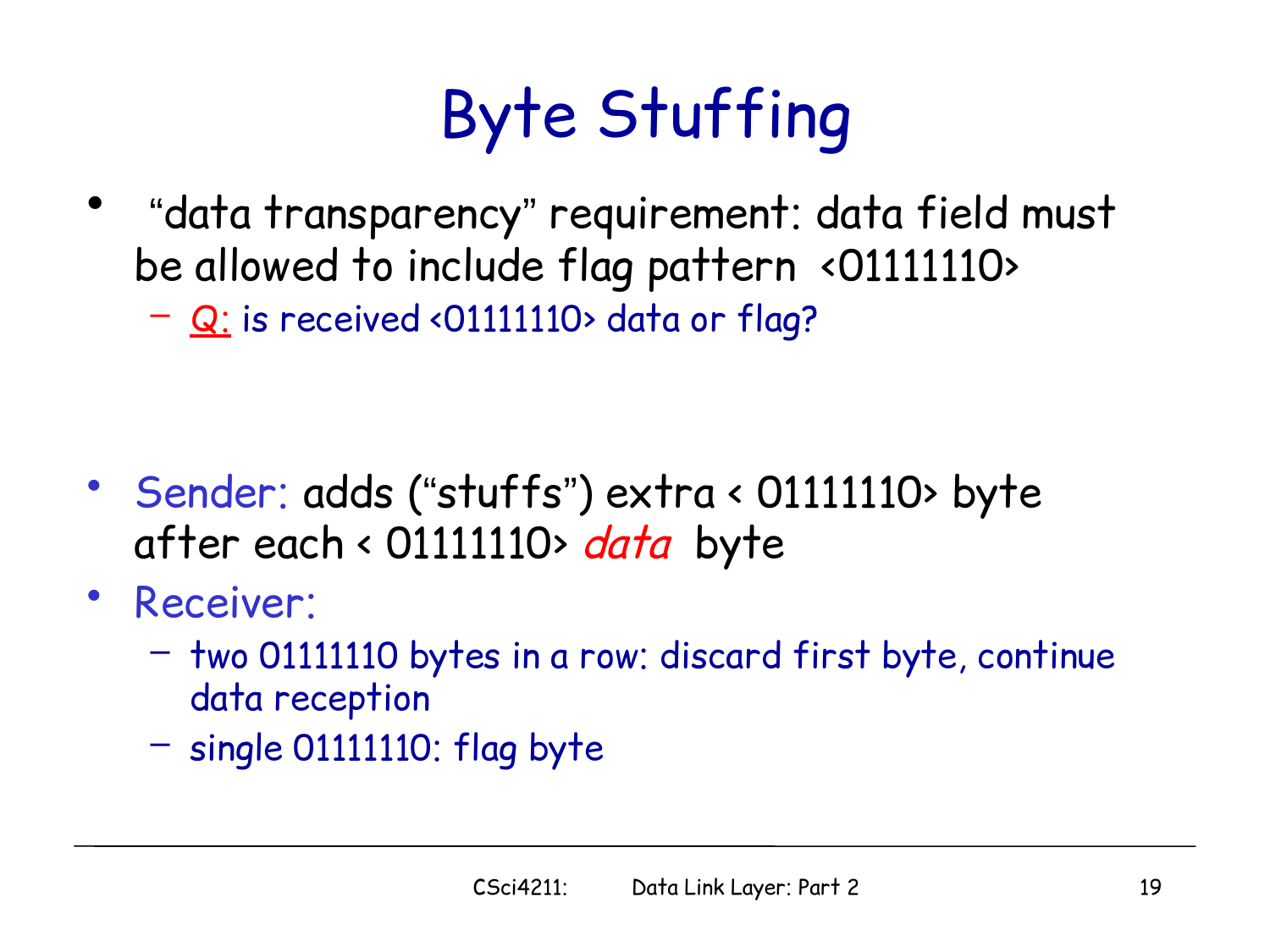

# Byte Stuffing
 “data transparency” requirement: data field must be allowed to include flag pattern  <01111110>
Q: is received <01111110> data or flag?

Sender: adds (“stuffs”) extra < 01111110> byte after each < 01111110> data  byte
Receiver:
two 01111110 bytes in a row: discard first byte, continue data reception
single 01111110: flag byte
CSci4211:          Data Link Layer: Part 2
19